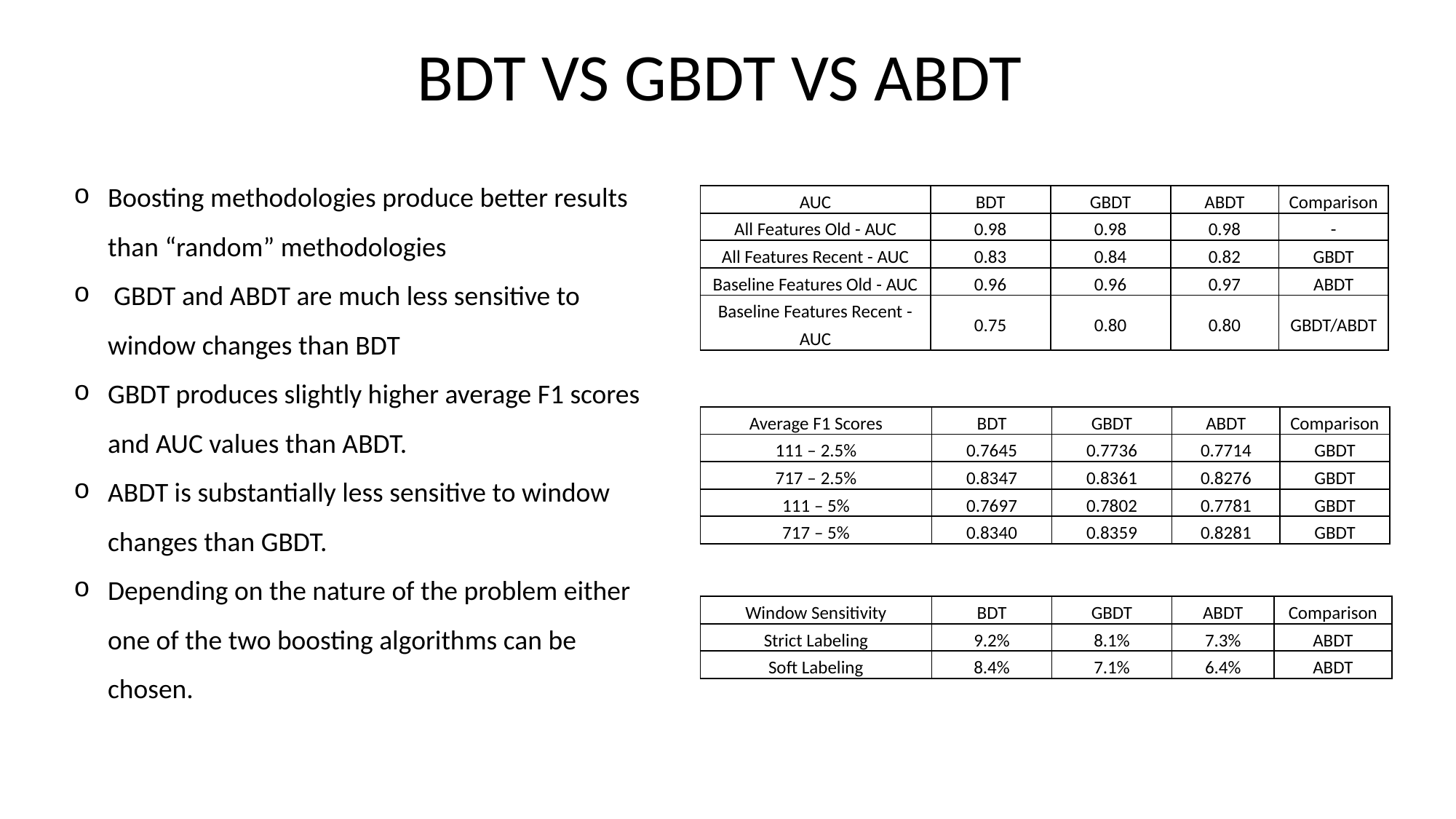

# BDT VS GBDT VS ABDT
Boosting methodologies produce better results than “random” methodologies
 GBDT and ABDT are much less sensitive to window changes than BDT
GBDT produces slightly higher average F1 scores and AUC values than ABDT.
ABDT is substantially less sensitive to window changes than GBDT.
Depending on the nature of the problem either one of the two boosting algorithms can be chosen.

| AUC | BDT | GBDT | ABDT | Comparison |
| --- | --- | --- | --- | --- |
| All Features Old - AUC | 0.98 | 0.98 | 0.98 | - |
| All Features Recent - AUC | 0.83 | 0.84 | 0.82 | GBDT |
| Baseline Features Old - AUC | 0.96 | 0.96 | 0.97 | ABDT |
| Baseline Features Recent - AUC | 0.75 | 0.80 | 0.80 | GBDT/ABDT |
| Average F1 Scores | BDT | GBDT | ABDT | Comparison |
| --- | --- | --- | --- | --- |
| 111 – 2.5% | 0.7645 | 0.7736 | 0.7714 | GBDT |
| 717 – 2.5% | 0.8347 | 0.8361 | 0.8276 | GBDT |
| 111 – 5% | 0.7697 | 0.7802 | 0.7781 | GBDT |
| 717 – 5% | 0.8340 | 0.8359 | 0.8281 | GBDT |
| Window Sensitivity | BDT | GBDT | ABDT | Comparison |
| --- | --- | --- | --- | --- |
| Strict Labeling | 9.2% | 8.1% | 7.3% | ABDT |
| Soft Labeling | 8.4% | 7.1% | 6.4% | ABDT |